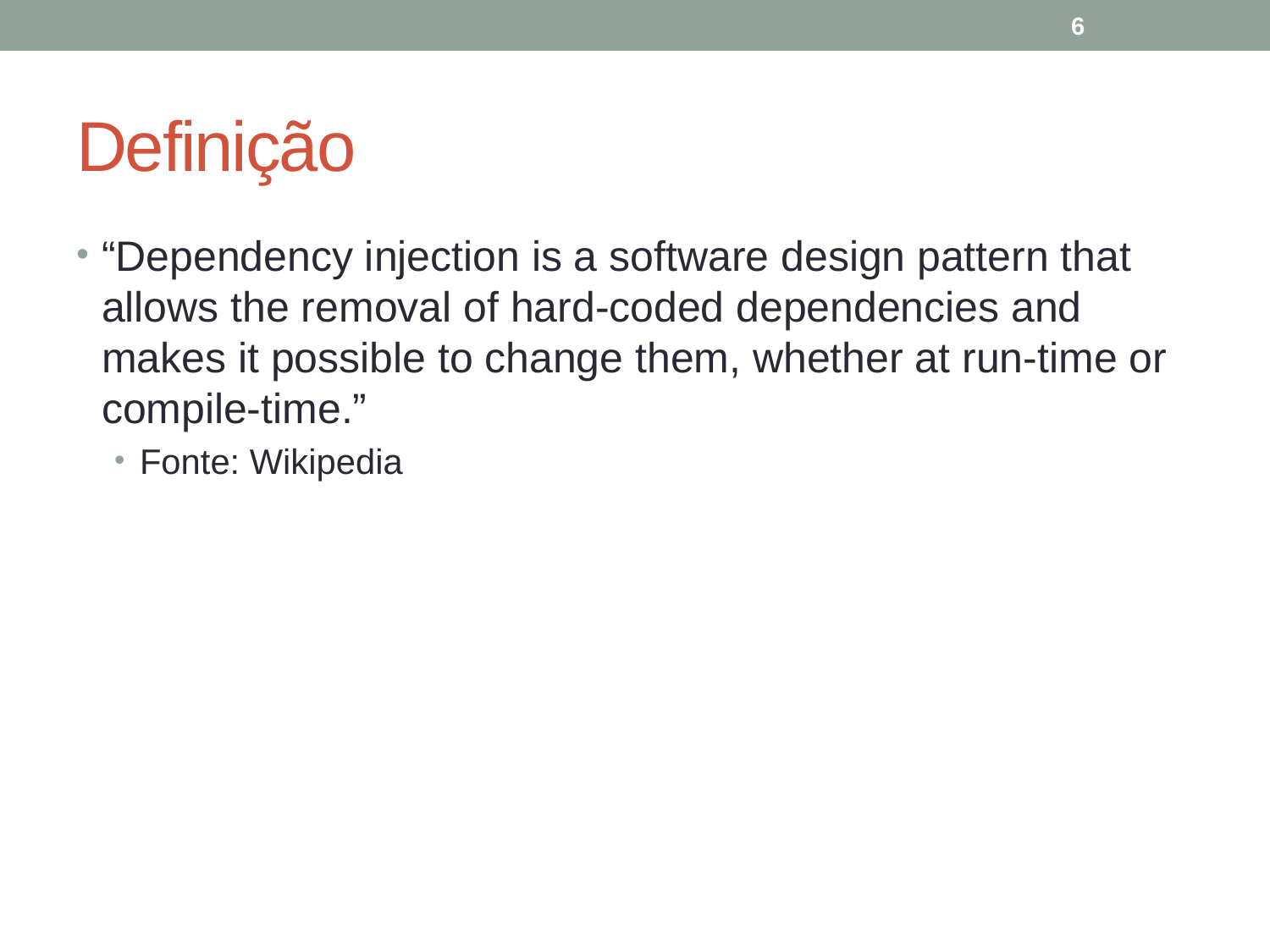

6
# Definição
“Dependency injection is a software design pattern that allows the removal of hard-coded dependencies and makes it possible to change them, whether at run-time or compile-time.”
Fonte: Wikipedia